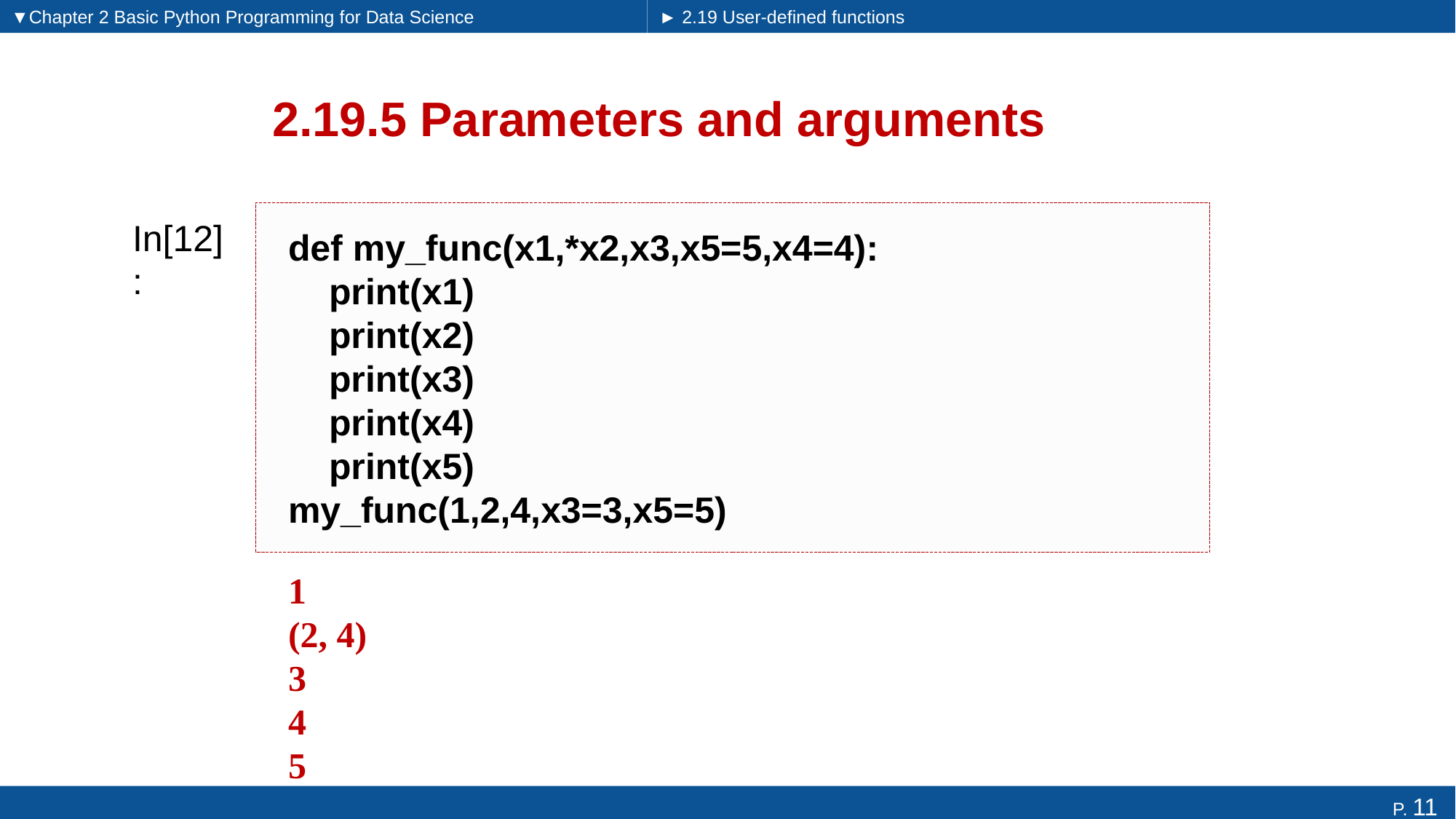

▼Chapter 2 Basic Python Programming for Data Science
► 2.19 User-defined functions
# 2.19.5 Parameters and arguments
def my_func(x1,*x2,x3,x5=5,x4=4):
    print(x1)
    print(x2)
    print(x3)
    print(x4)
    print(x5)
my_func(1,2,4,x3=3,x5=5)
In[12]:
1
(2, 4)
3
4
5